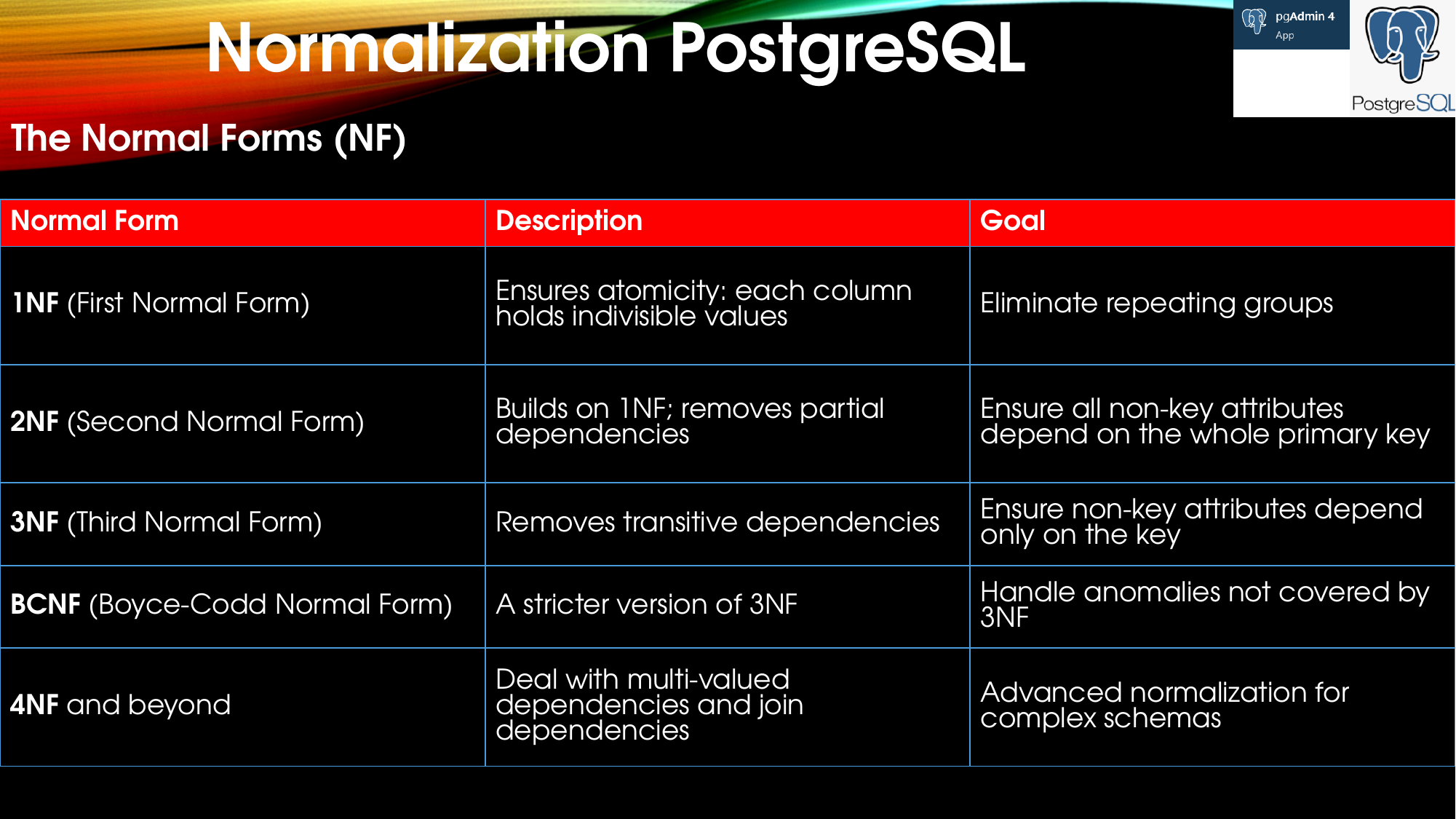

Normalization PostgreSQL
The Normal Forms (NF)
| Normal Form | Description | Goal |
| --- | --- | --- |
| 1NF (First Normal Form) | Ensures atomicity: each column holds indivisible values | Eliminate repeating groups |
| 2NF (Second Normal Form) | Builds on 1NF; removes partial dependencies | Ensure all non-key attributes depend on the whole primary key |
| 3NF (Third Normal Form) | Removes transitive dependencies | Ensure non-key attributes depend only on the key |
| BCNF (Boyce-Codd Normal Form) | A stricter version of 3NF | Handle anomalies not covered by 3NF |
| 4NF and beyond | Deal with multi-valued dependencies and join dependencies | Advanced normalization for complex schemas |